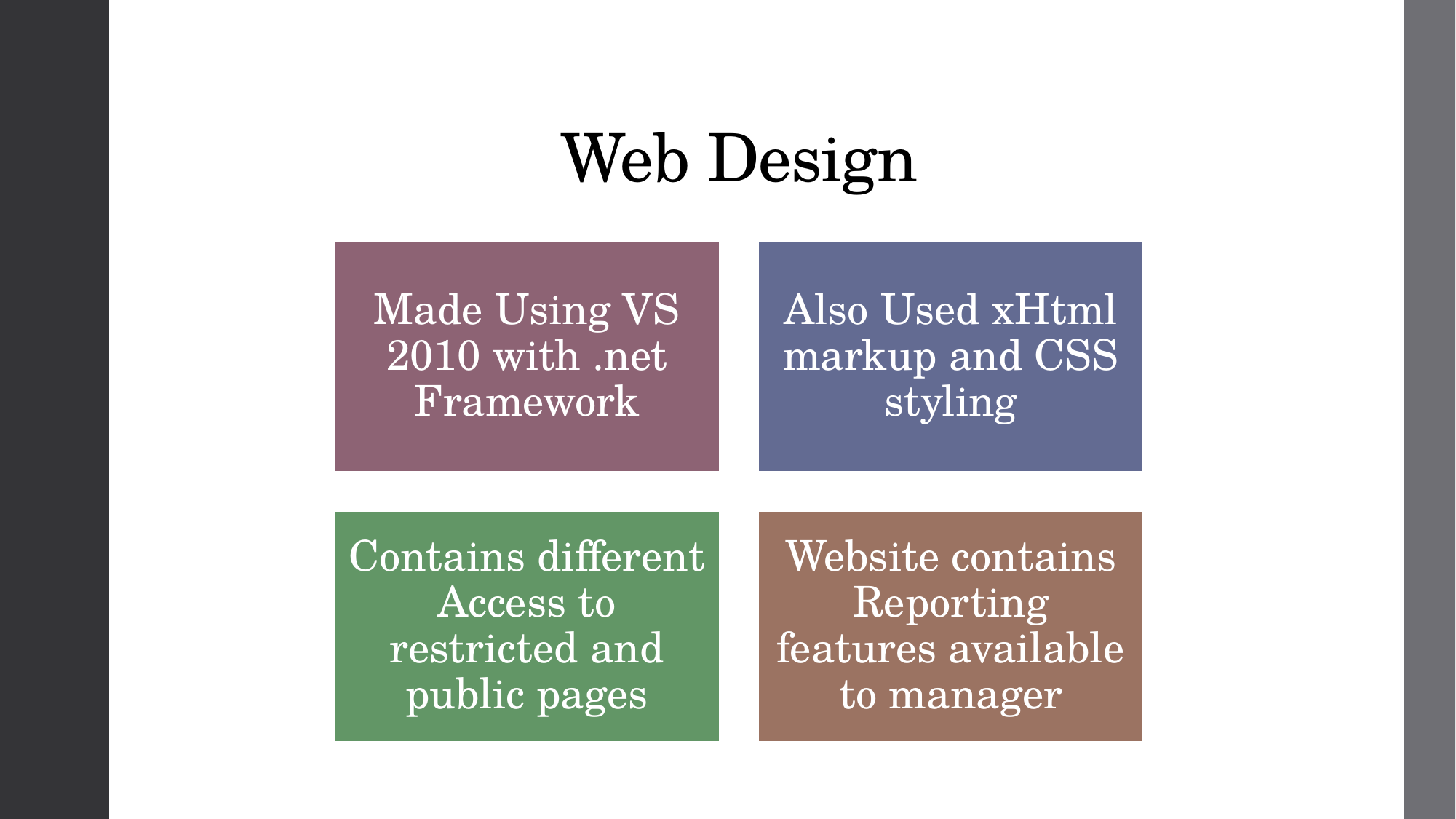

# Web Design
Made Using VS 2010 with .net Framework
Also Used xHtml markup and CSS styling
Contains different Access to restricted and public pages
Website contains Reporting features available to manager